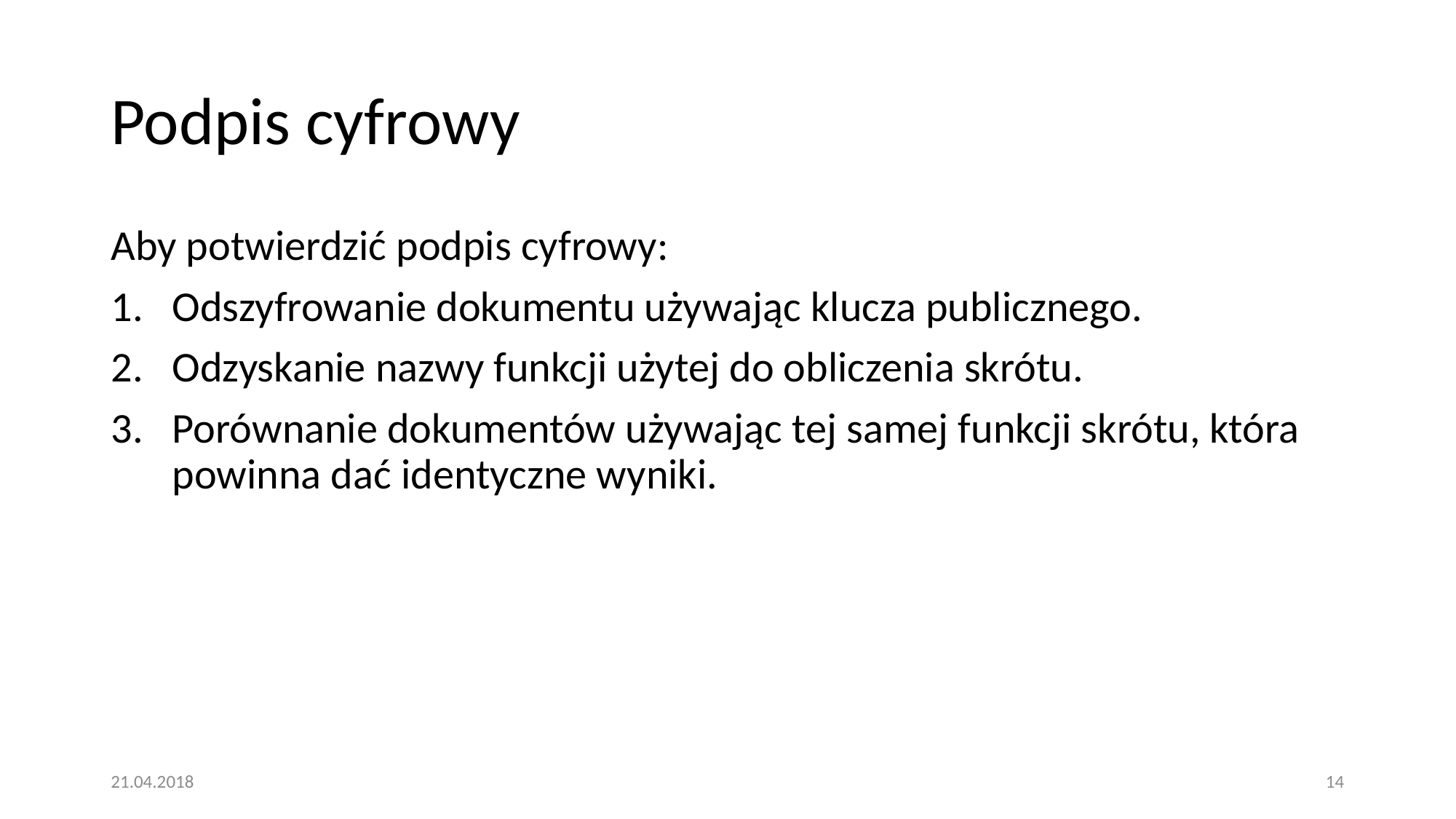

# Podpis cyfrowy
Aby potwierdzić podpis cyfrowy:
Odszyfrowanie dokumentu używając klucza publicznego.
Odzyskanie nazwy funkcji użytej do obliczenia skrótu.
Porównanie dokumentów używając tej samej funkcji skrótu, która powinna dać identyczne wyniki.
21.04.2018
14